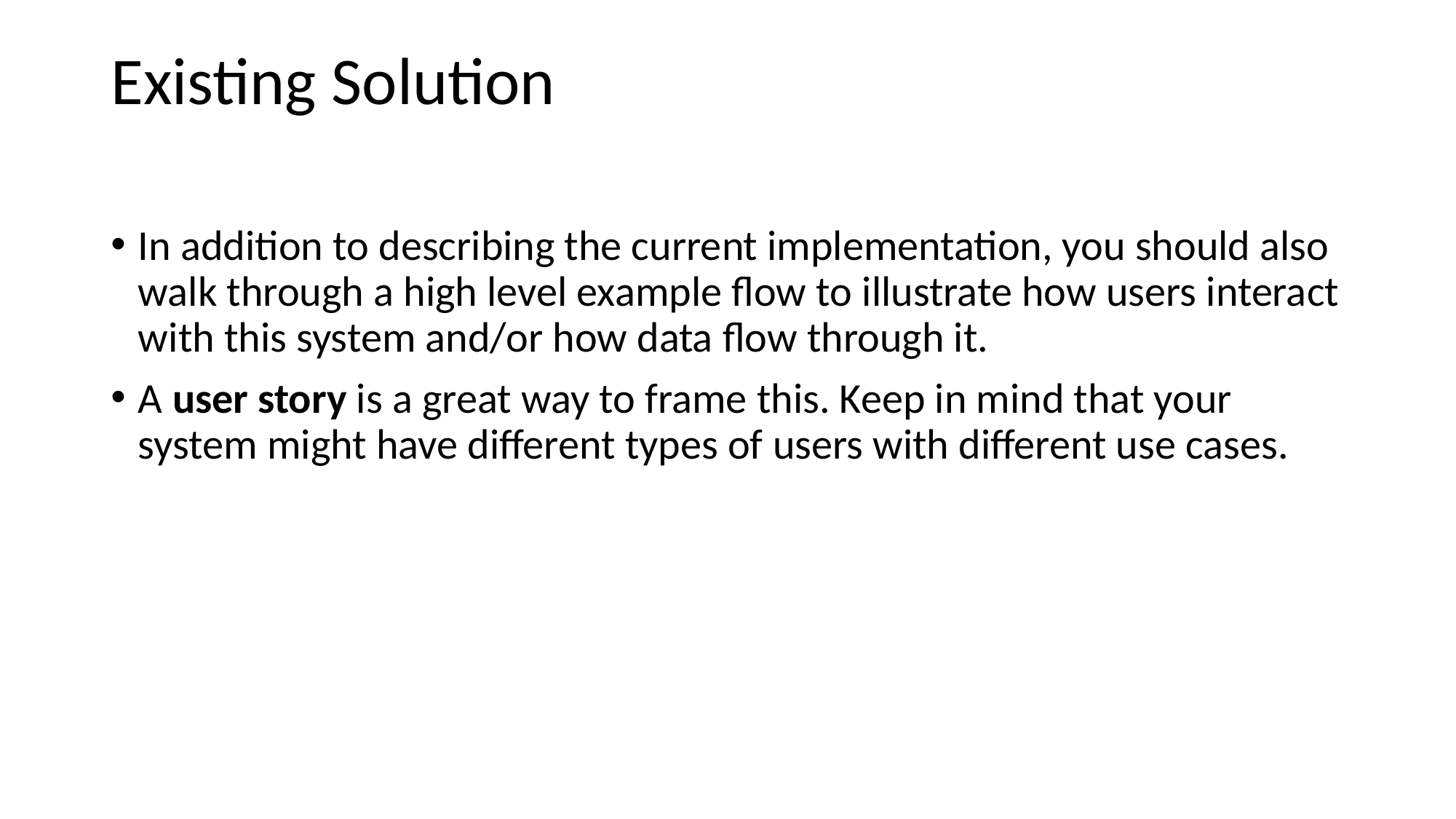

# Existing Solution
In addition to describing the current implementation, you should also walk through a high level example flow to illustrate how users interact with this system and/or how data flow through it.
A user story is a great way to frame this. Keep in mind that your system might have different types of users with different use cases.